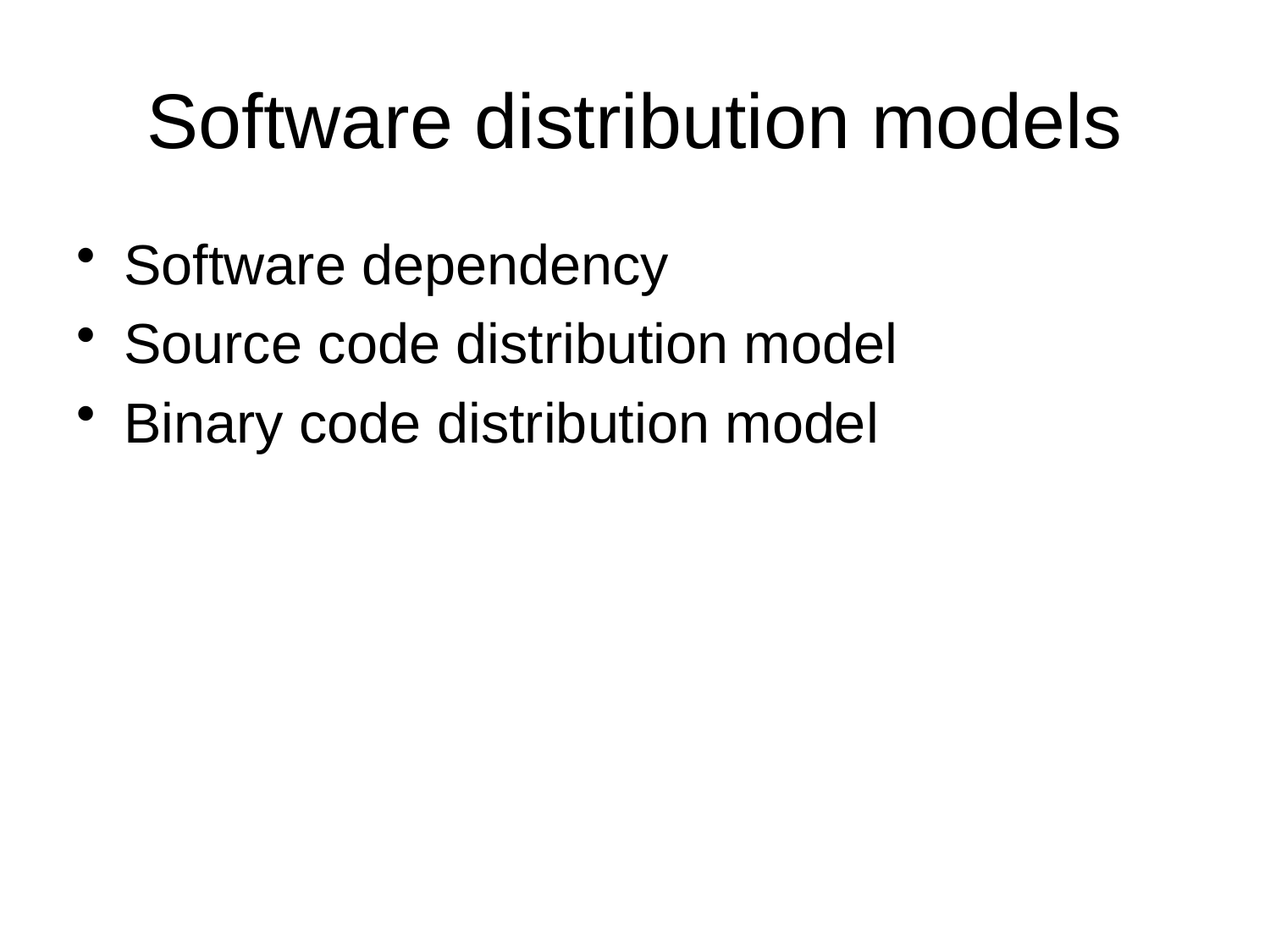

# Software distribution models
Software dependency
Source code distribution model
Binary code distribution model